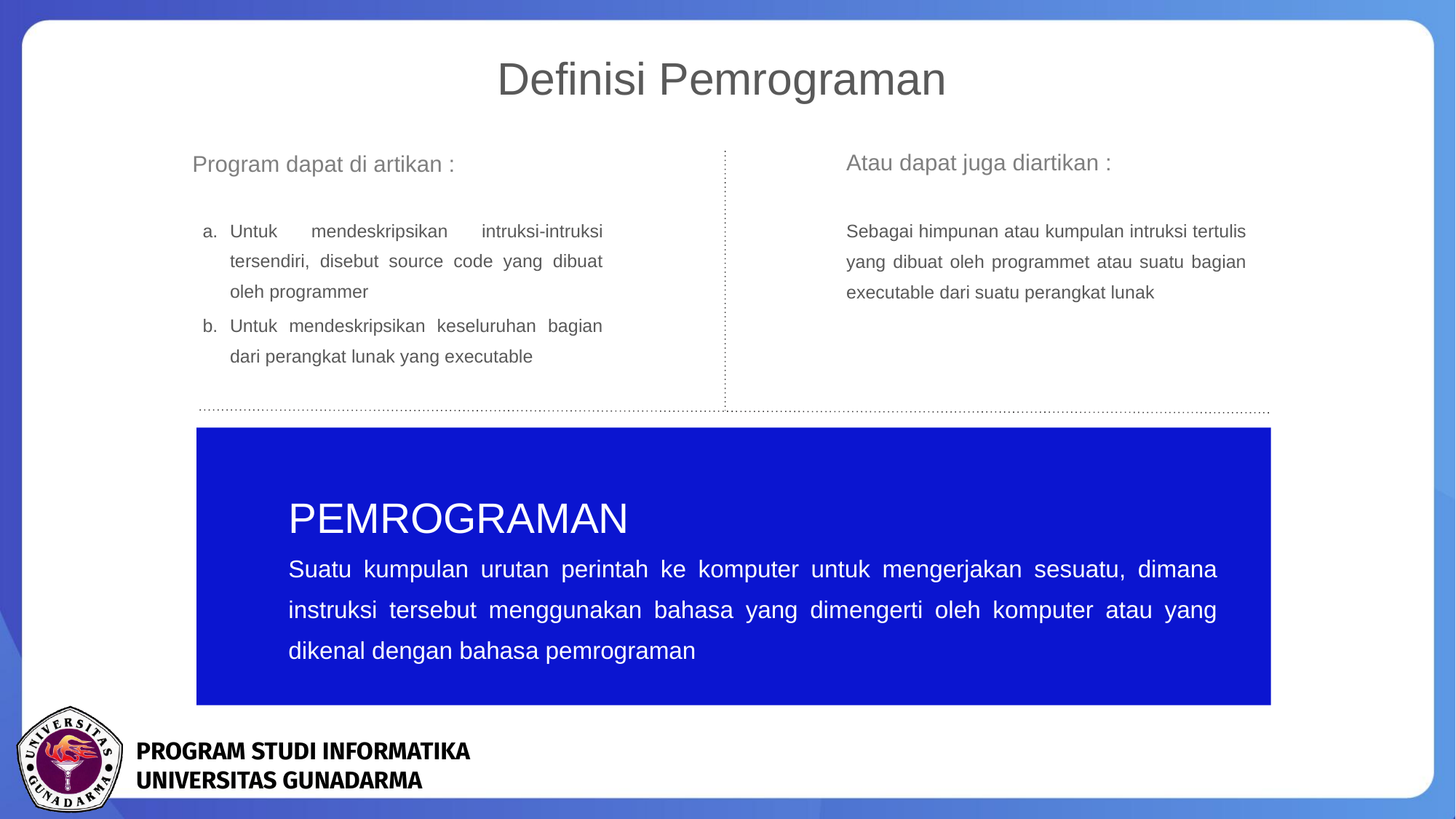

Definisi Pemrograman
Atau dapat juga diartikan :
Program dapat di artikan :
Untuk mendeskripsikan intruksi-intruksi tersendiri, disebut source code yang dibuat oleh programmer
Untuk mendeskripsikan keseluruhan bagian dari perangkat lunak yang executable
Sebagai himpunan atau kumpulan intruksi tertulis yang dibuat oleh programmet atau suatu bagian executable dari suatu perangkat lunak

PEMROGRAMAN
Suatu kumpulan urutan perintah ke komputer untuk mengerjakan sesuatu, dimana instruksi tersebut menggunakan bahasa yang dimengerti oleh komputer atau yang dikenal dengan bahasa pemrograman